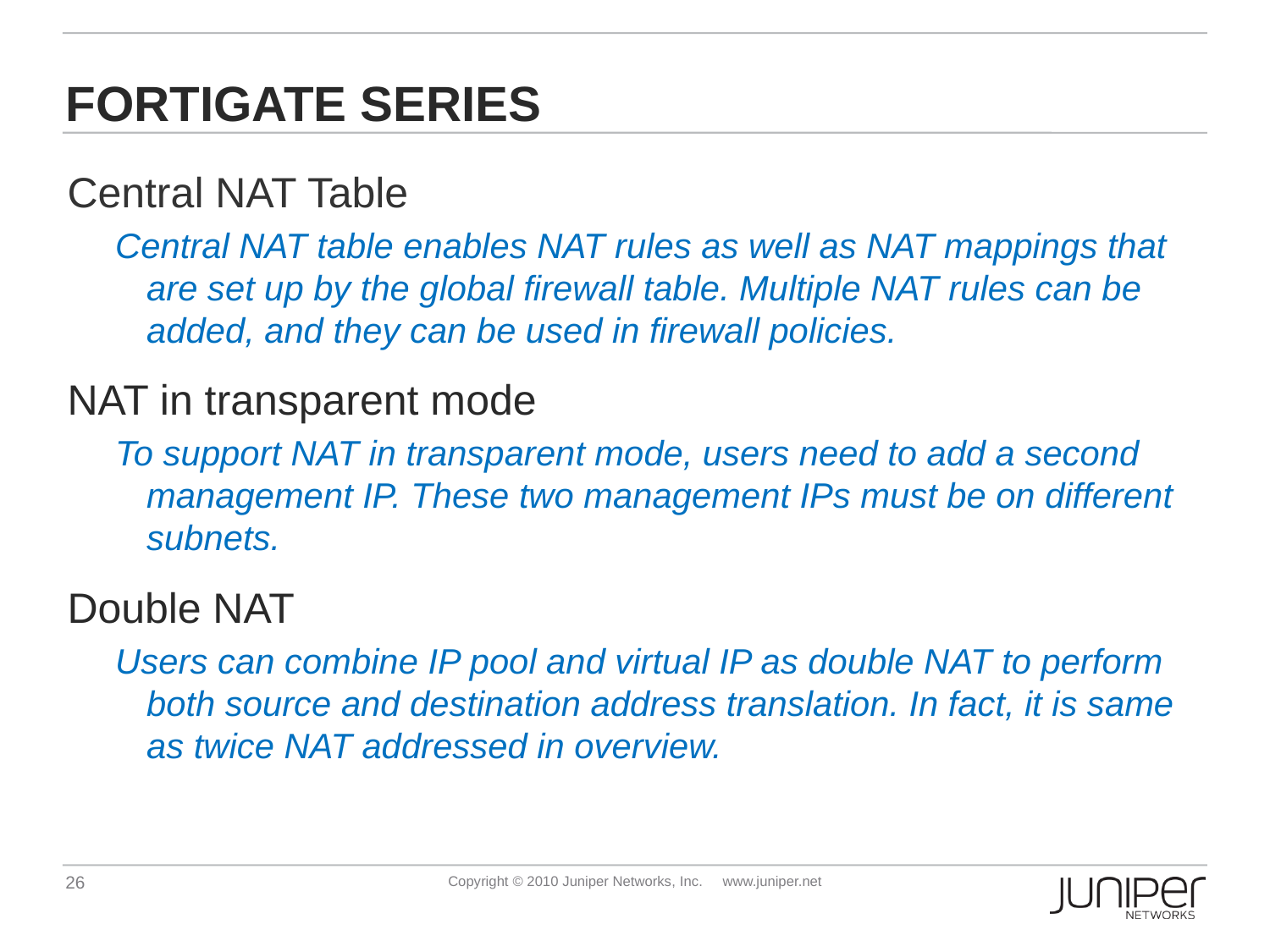

# FortiGate Series
Central NAT Table
Central NAT table enables NAT rules as well as NAT mappings that are set up by the global firewall table. Multiple NAT rules can be added, and they can be used in firewall policies.
NAT in transparent mode
To support NAT in transparent mode, users need to add a second management IP. These two management IPs must be on different subnets.
Double NAT
Users can combine IP pool and virtual IP as double NAT to perform both source and destination address translation. In fact, it is same as twice NAT addressed in overview.